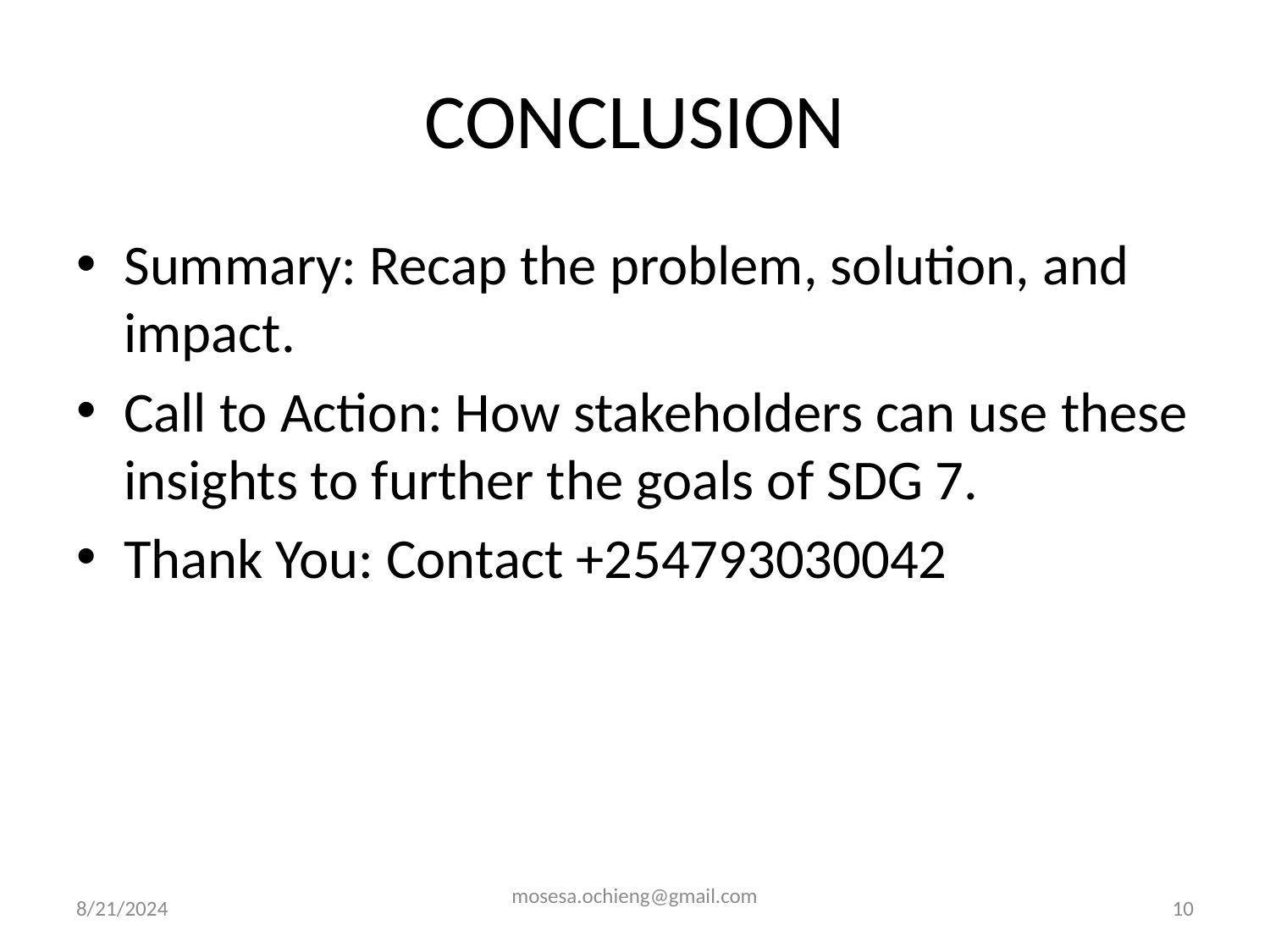

# CONCLUSION
Summary: Recap the problem, solution, and impact.
Call to Action: How stakeholders can use these insights to further the goals of SDG 7.
Thank You: Contact +254793030042
8/21/2024
mosesa.ochieng@gmail.com

10